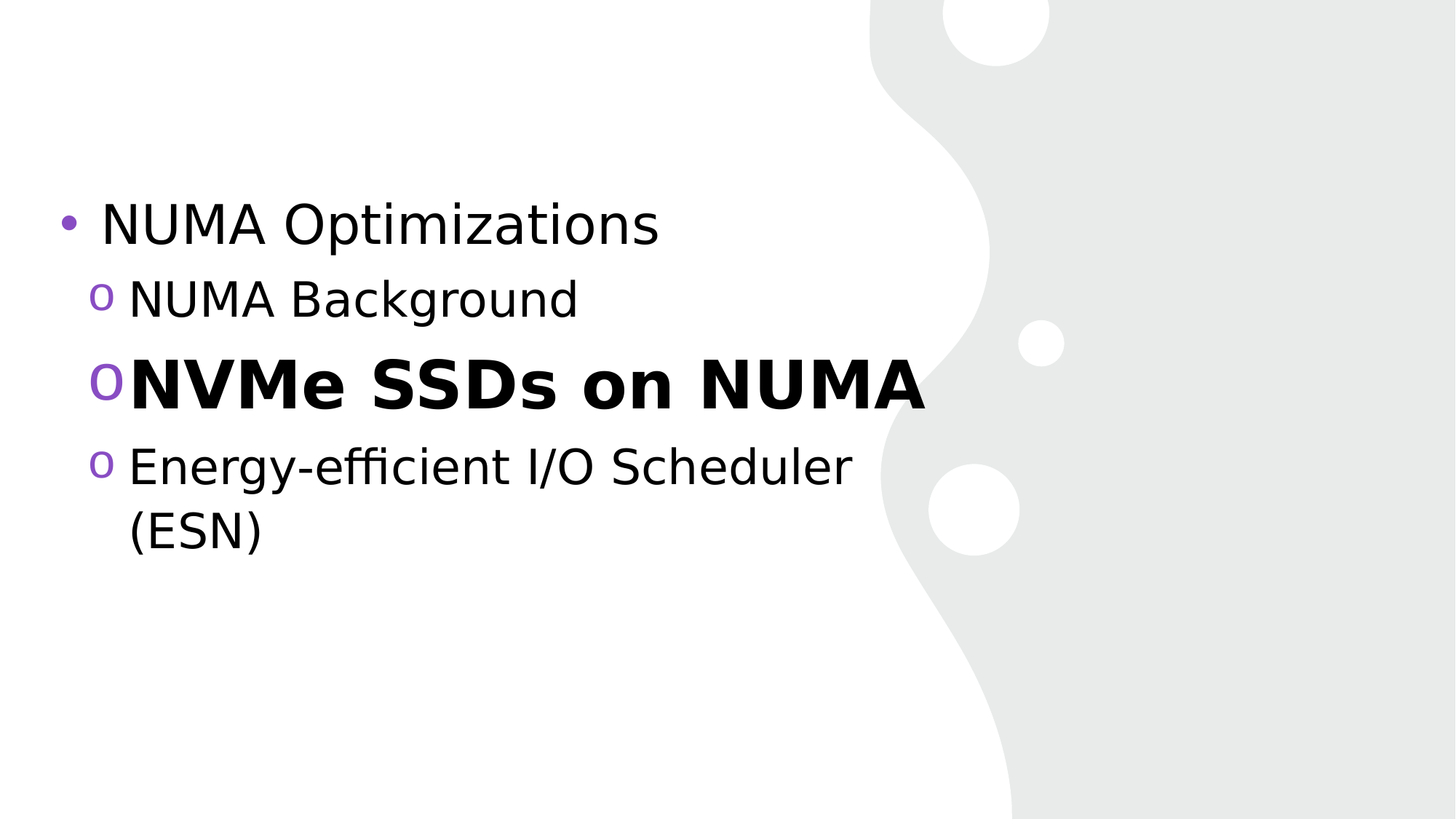

NUMA Optimizations
NUMA Background
NVMe SSDs on NUMA
Energy-efficient I/O Scheduler (ESN)